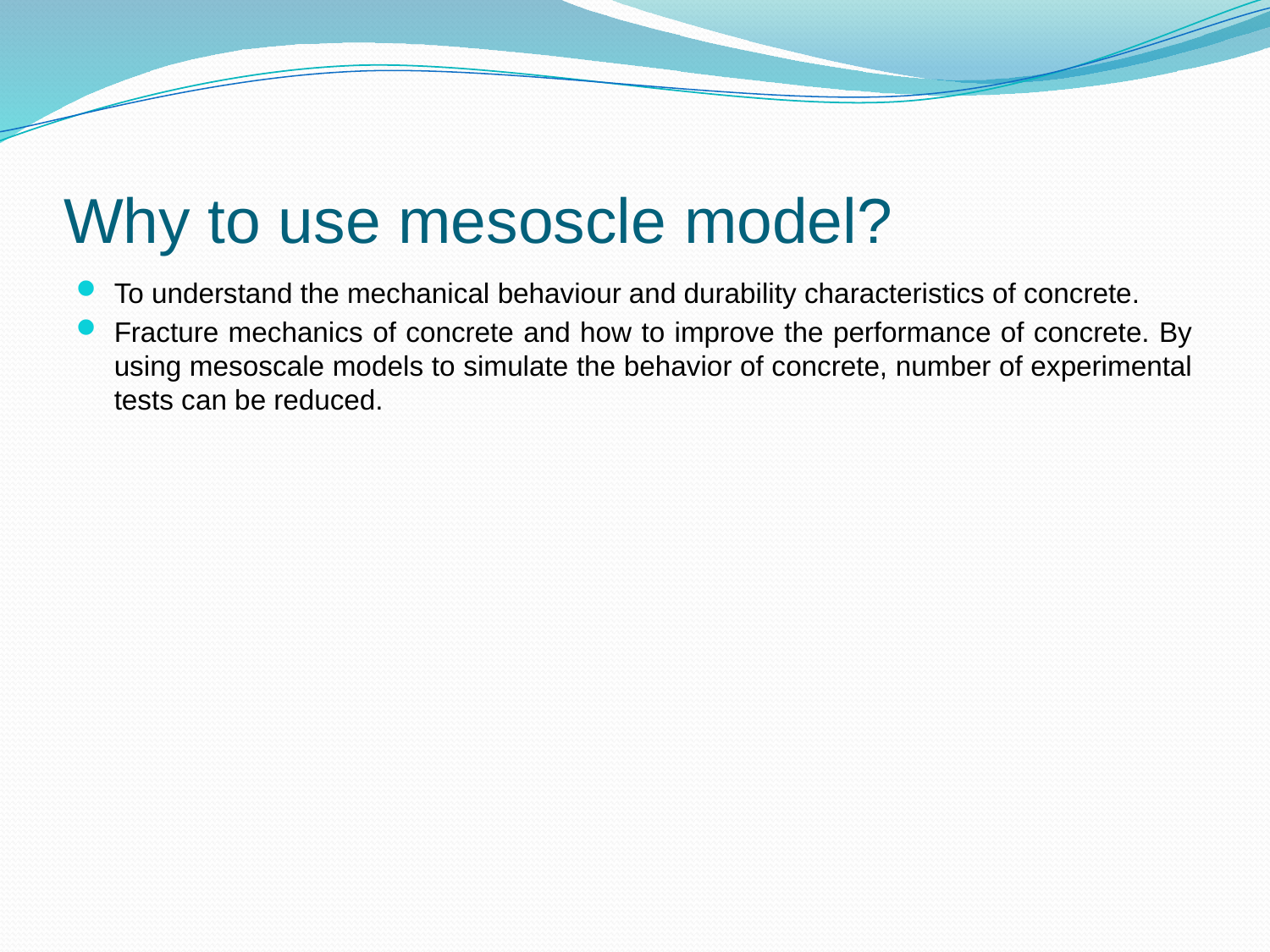

# Why to use mesoscle model?
To understand the mechanical behaviour and durability characteristics of concrete.
Fracture mechanics of concrete and how to improve the performance of concrete. By using mesoscale models to simulate the behavior of concrete, number of experimental tests can be reduced.